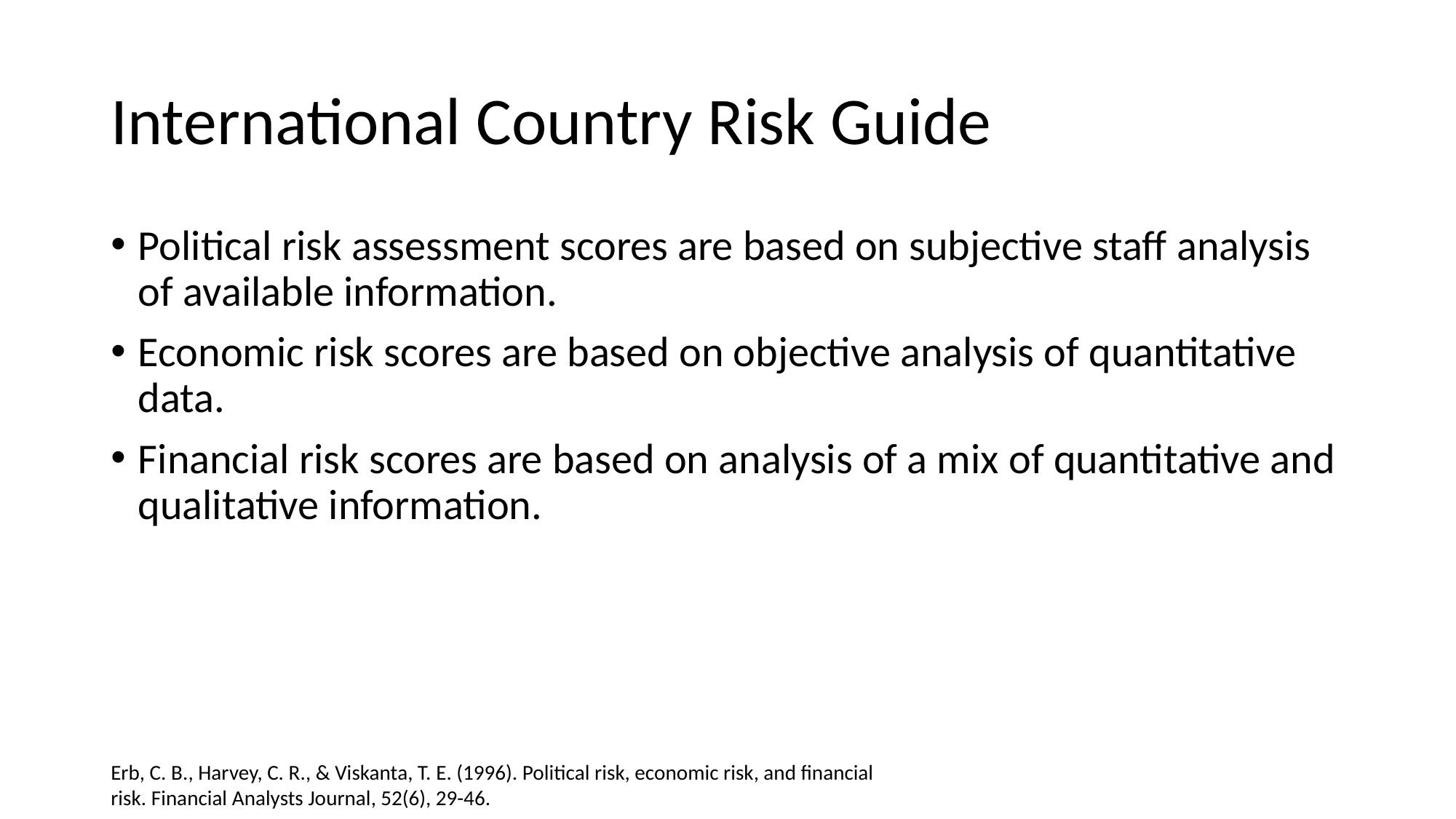

# International Country Risk Guide
Political risk assessment scores are based on subjective staff analysis of available information.
Economic risk scores are based on objective analysis of quantitative data.
Financial risk scores are based on analysis of a mix of quantitative and qualitative information.
Erb, C. B., Harvey, C. R., & Viskanta, T. E. (1996). Political risk, economic risk, and financial risk. Financial Analysts Journal, 52(6), 29-46.